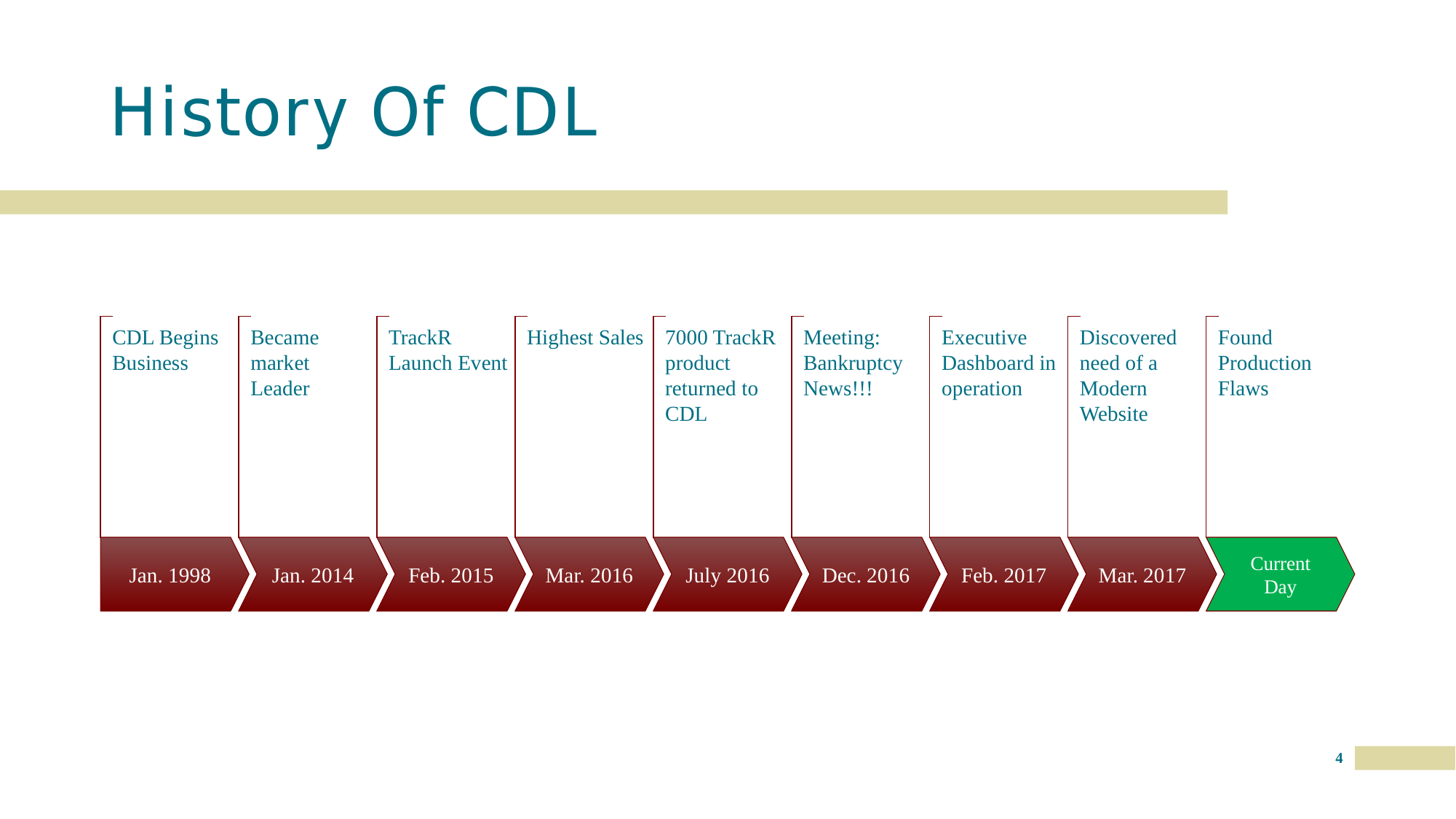

# History Of CDL
Jan. 1998
CDL Begins Business
Jan. 2014
Became market Leader
Feb. 2015
TrackR Launch Event
Mar. 2016
Highest Sales
July 2016
7000 TrackR product returned to CDL
Dec. 2016
Meeting: Bankruptcy News!!!
Feb. 2017
Executive Dashboard in operation
Mar. 2017
Discovered need of a Modern Website
Current Day
Found Production  Flaws
4